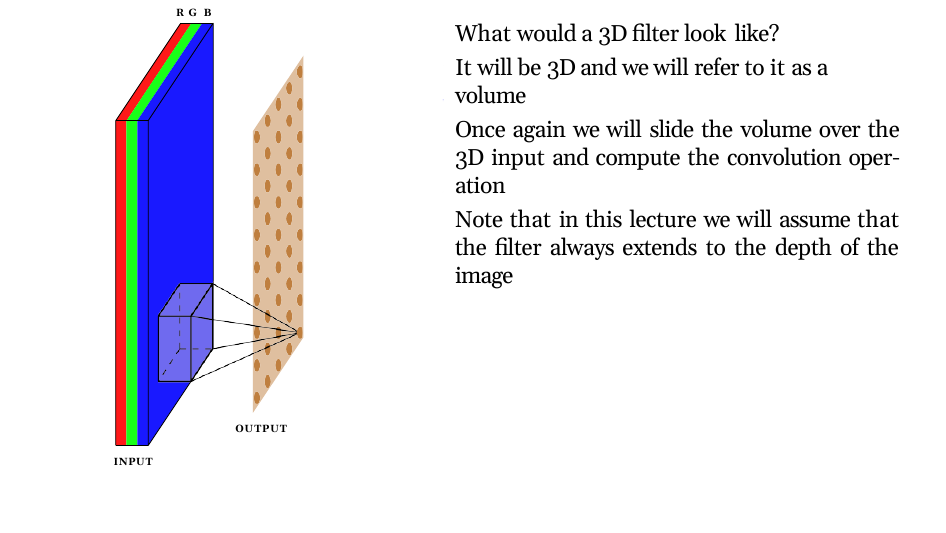

R G B
# What would a 3D filter look like?

It will be 3D and we will refer to it as a volume
Once again we will slide the volume over the  3D input and compute the convolution oper-  ation
Note that in this lecture we will assume that  the filter always extends to the depth of the  image

OUTPUT

INPUT